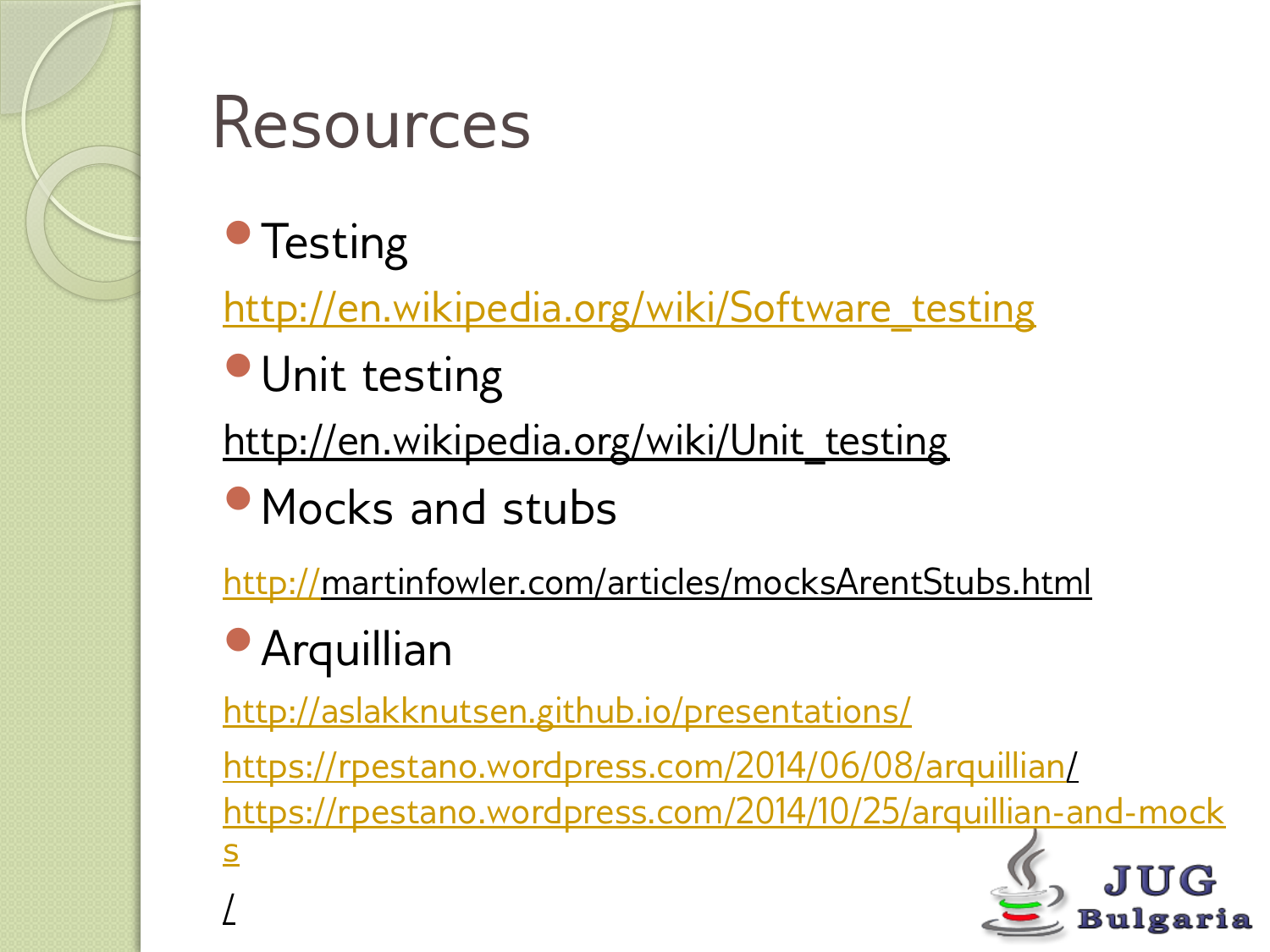

# Resources
Testing
http://en.wikipedia.org/wiki/Software_testing
Unit testing
http://en.wikipedia.org/wiki/Unit_testing
Mocks and stubs
http://martinfowler.com/articles/mocksArentStubs.html
Arquillian
http://aslakknutsen.github.io/presentations/
https://rpestano.wordpress.com/2014/06/08/arquillian/
https://rpestano.wordpress.com/2014/10/25/arquillian-and-mocks/